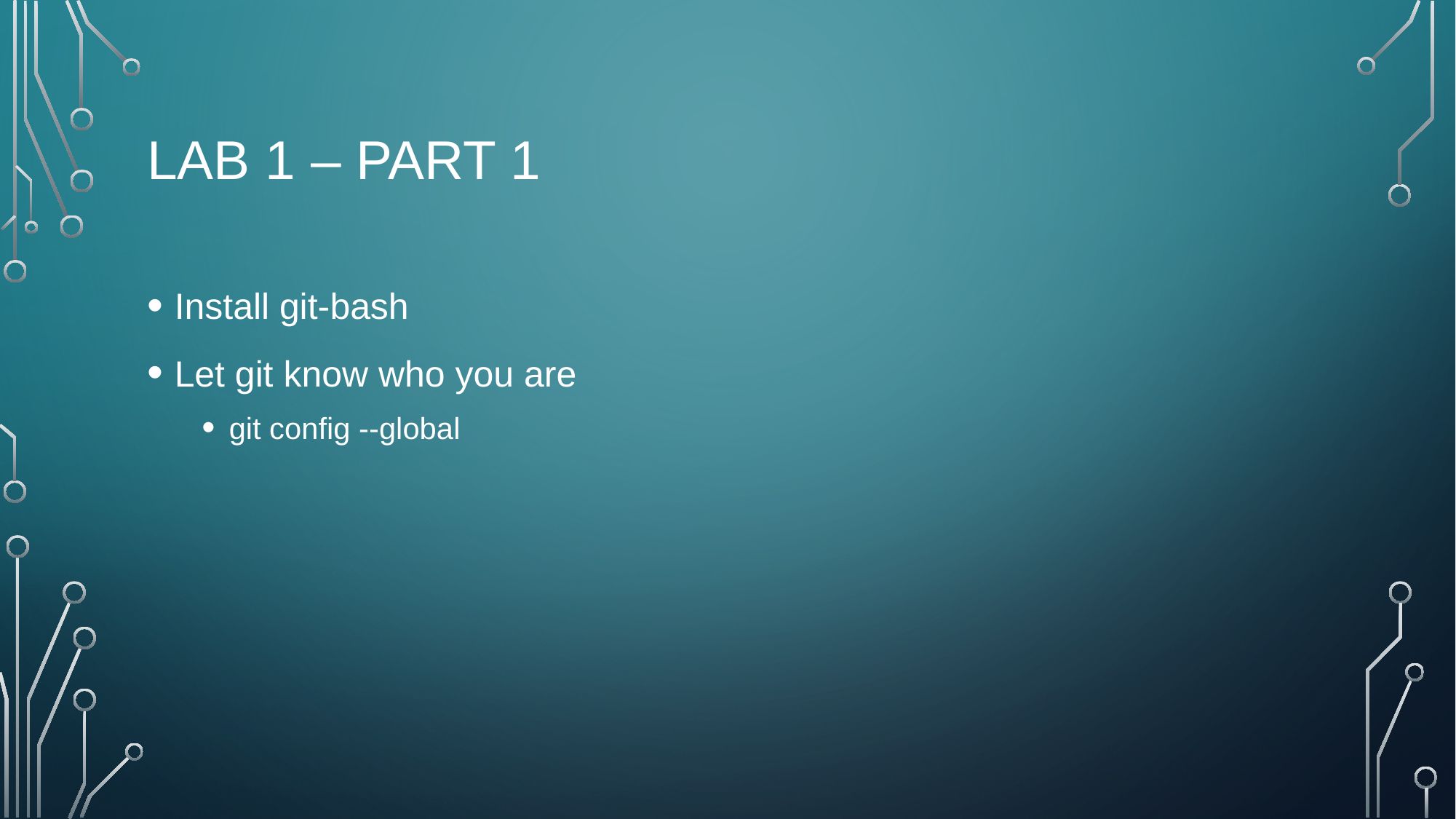

# Lab 1 – part 1
Install git-bash
Let git know who you are
git config --global